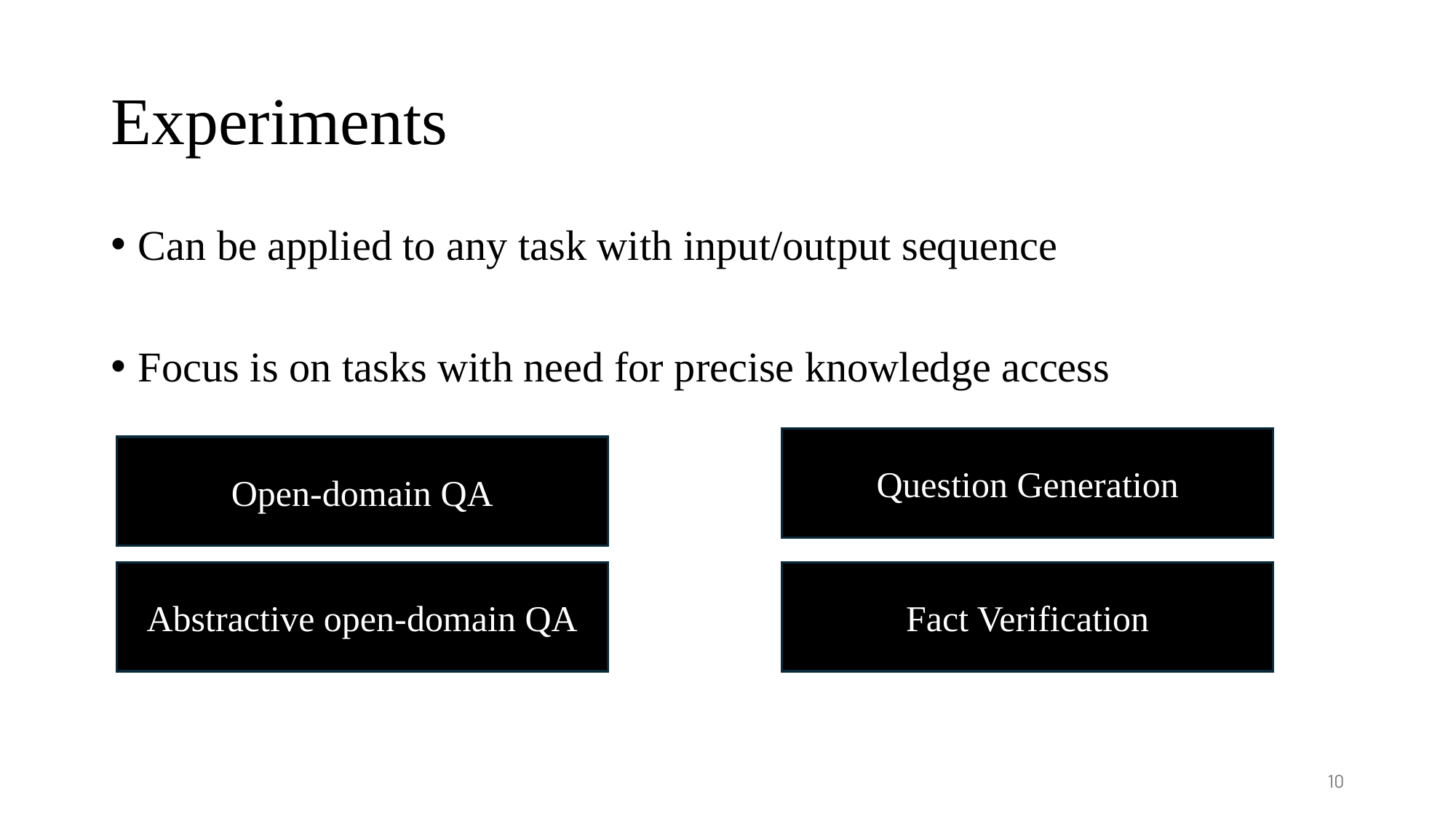

# Experiments
Can be applied to any task with input/output sequence

Focus is on tasks with need for precise knowledge access

Question Generation
Open-domain QA
Abstractive open-domain QA
Fact Verification
10